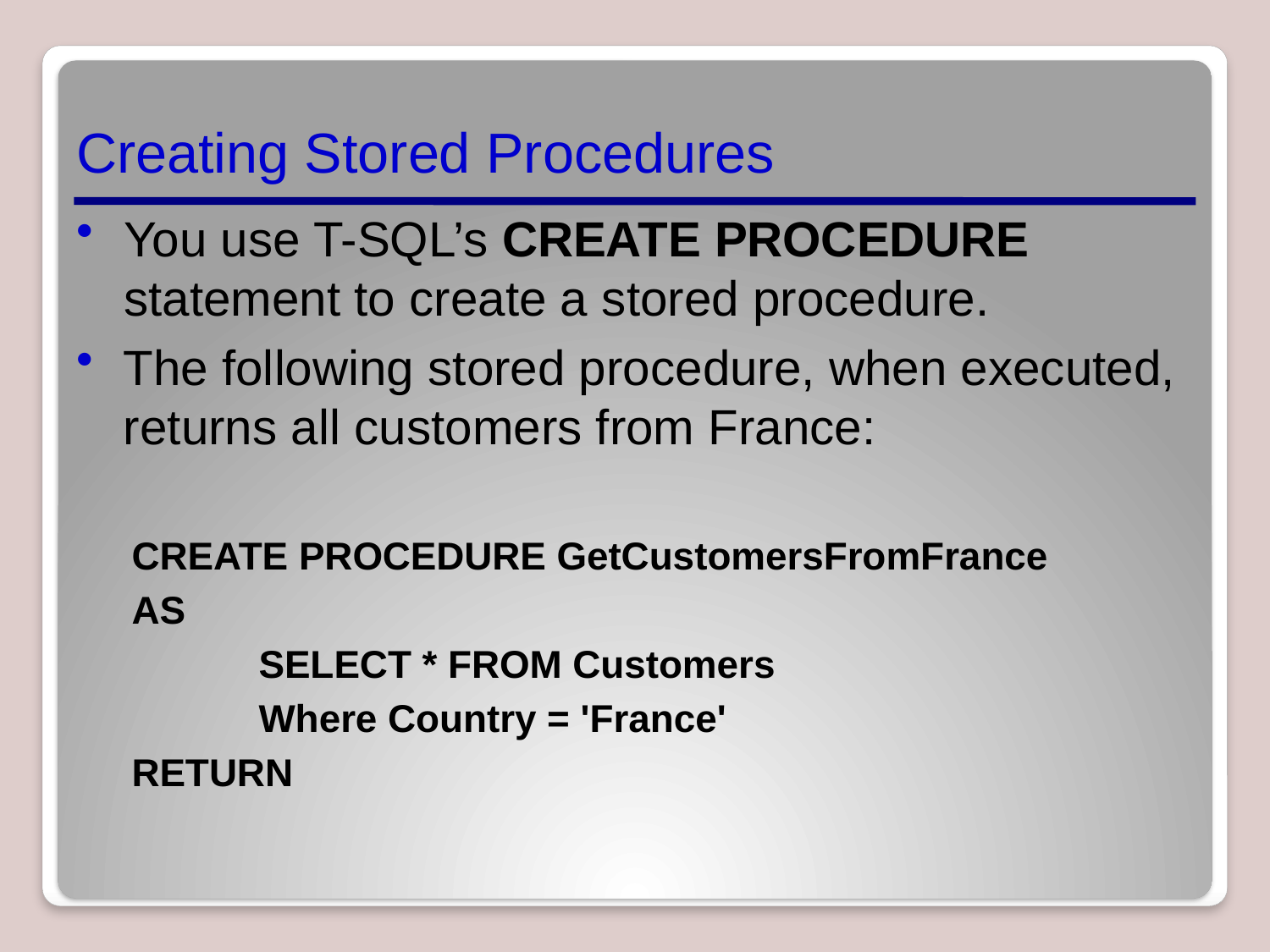

# Creating Stored Procedures
You use T-SQL’s CREATE PROCEDURE statement to create a stored procedure.
The following stored procedure, when executed, returns all customers from France:

CREATE PROCEDURE GetCustomersFromFrance
AS
	SELECT * FROM Customers
	Where Country = 'France'
RETURN